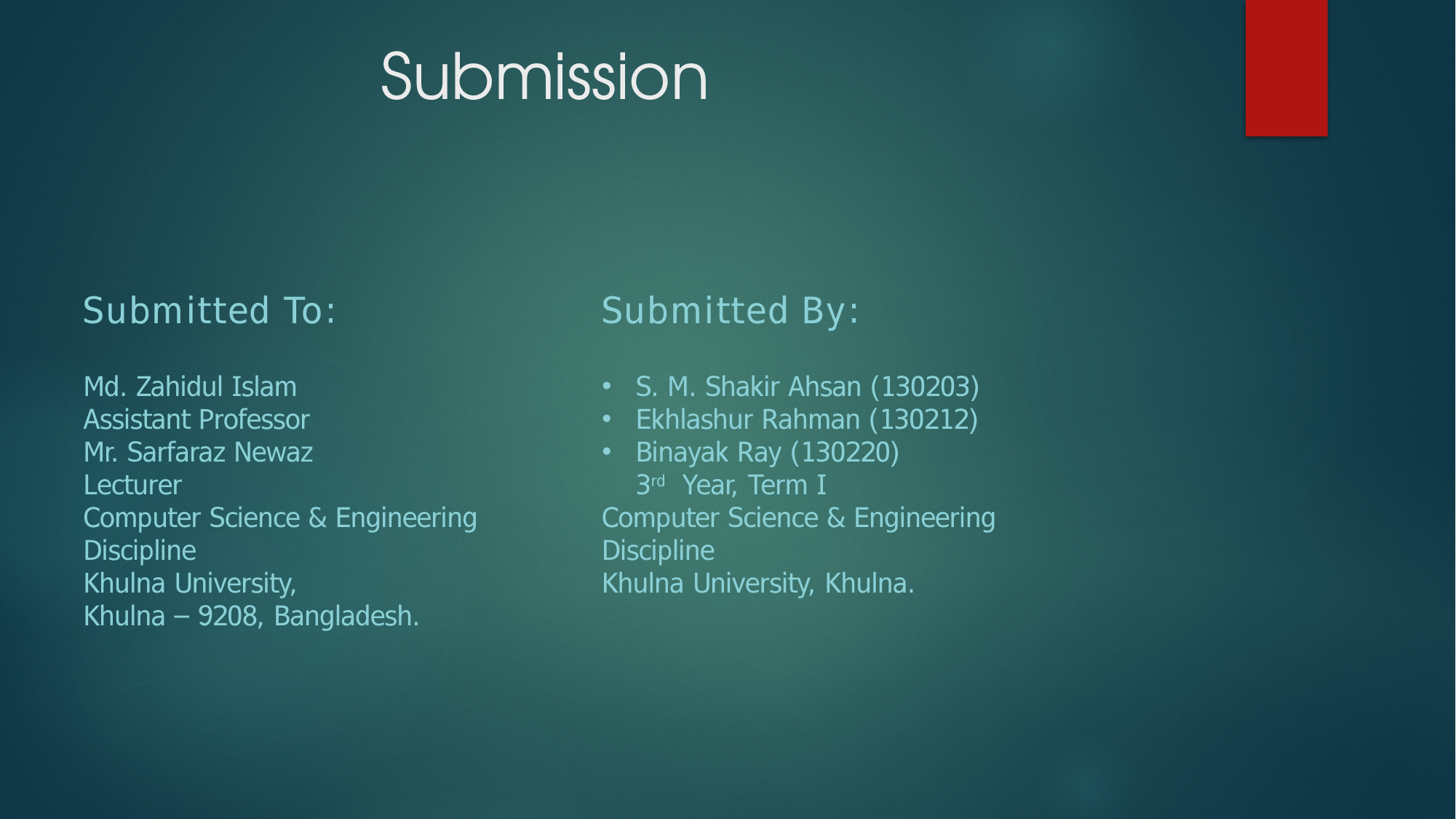

Submission
Submitted To:
Submitted By:
Md. Zahidul Islam
Assistant Professor
Mr. Sarfaraz Newaz
Lecturer
Computer Science & Engineering Discipline
Khulna University,
Khulna – 9208, Bangladesh.
S. M. Shakir Ahsan (130203)
Ekhlashur Rahman (130212)
Binayak Ray (130220)
    3rd  Year, Term I
Computer Science & Engineering Discipline
Khulna University, Khulna.